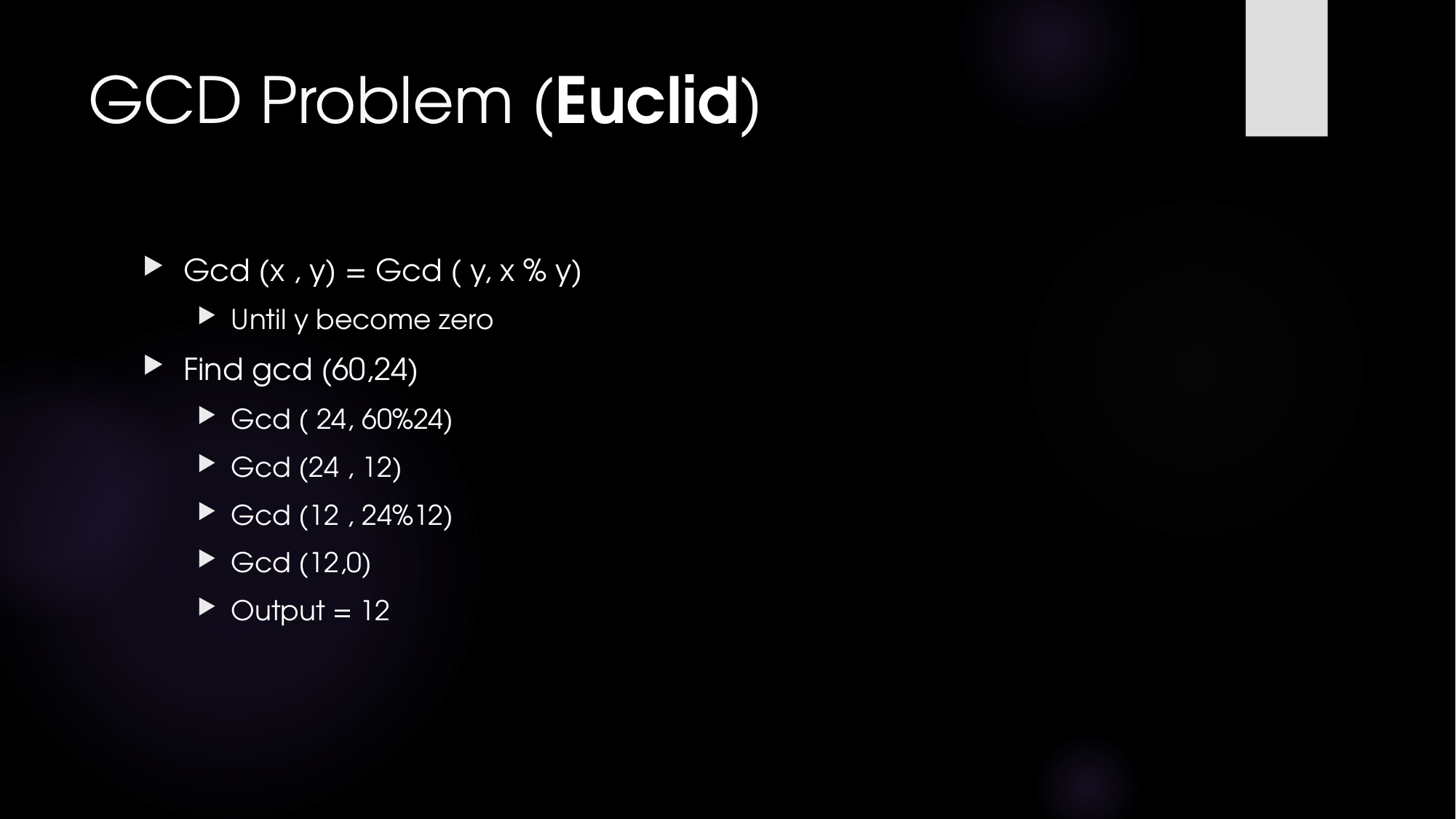

# GCD Problem (Euclid)
Gcd (x , y) = Gcd ( y, x % y)
Until y become zero
Find gcd (60,24)
Gcd ( 24, 60%24)
Gcd (24 , 12)
Gcd (12 , 24%12)
Gcd (12,0)
Output = 12